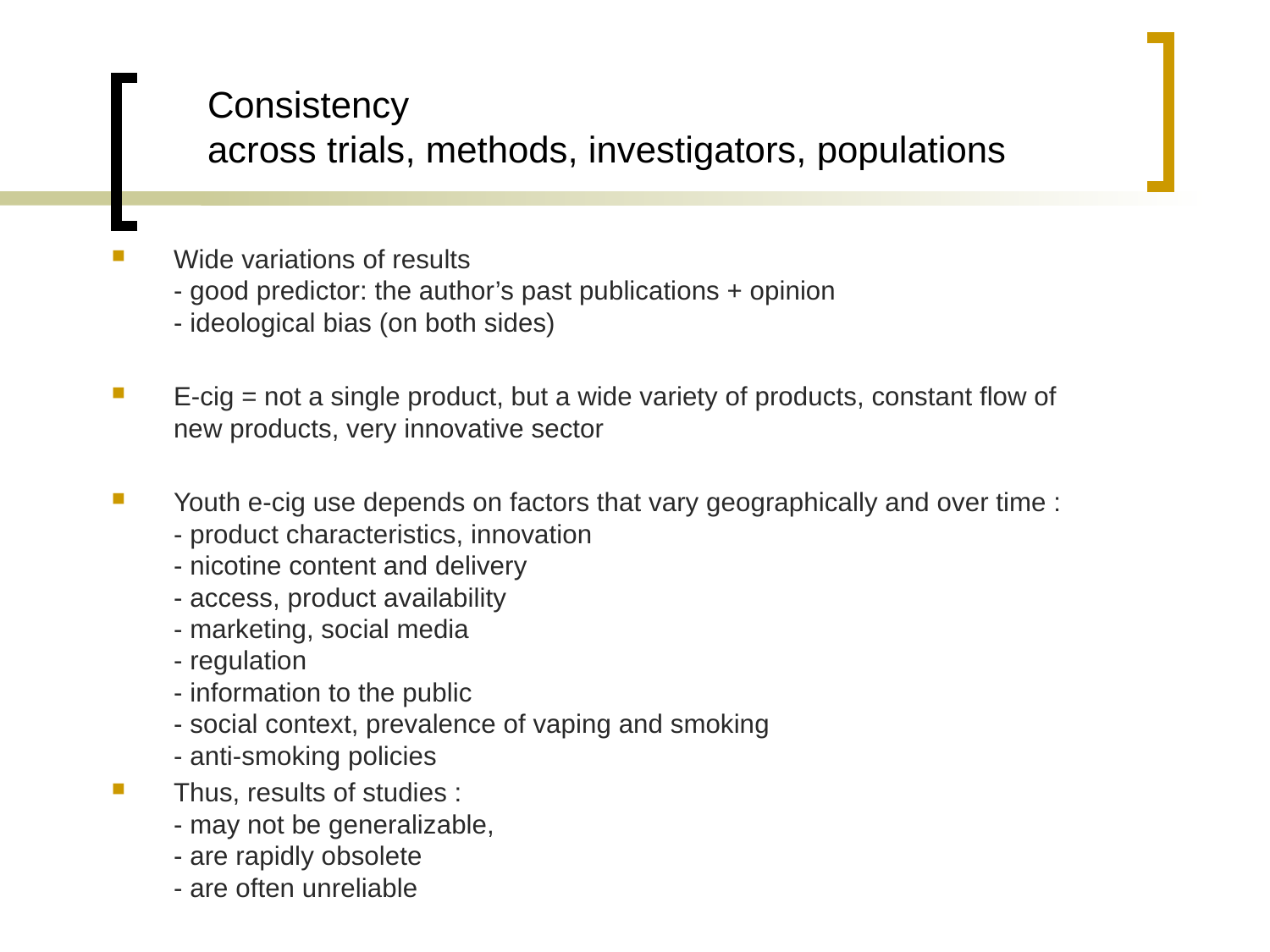

Consistency
across trials, methods, investigators, populations

Wide variations of results
- good predictor: the author’s past publications + opinion
- ideological bias (on both sides)

E-cig = not a single product, but a wide variety of products, constant flow of new products, very innovative sector

Youth e-cig use depends on factors that vary geographically and over time :
- product characteristics, innovation
- nicotine content and delivery
- access, product availability
- marketing, social media
- regulation
- information to the public
- social context, prevalence of vaping and smoking
- anti-smoking policies
Thus, results of studies :
- may not be generalizable,
- are rapidly obsolete
- are often unreliable